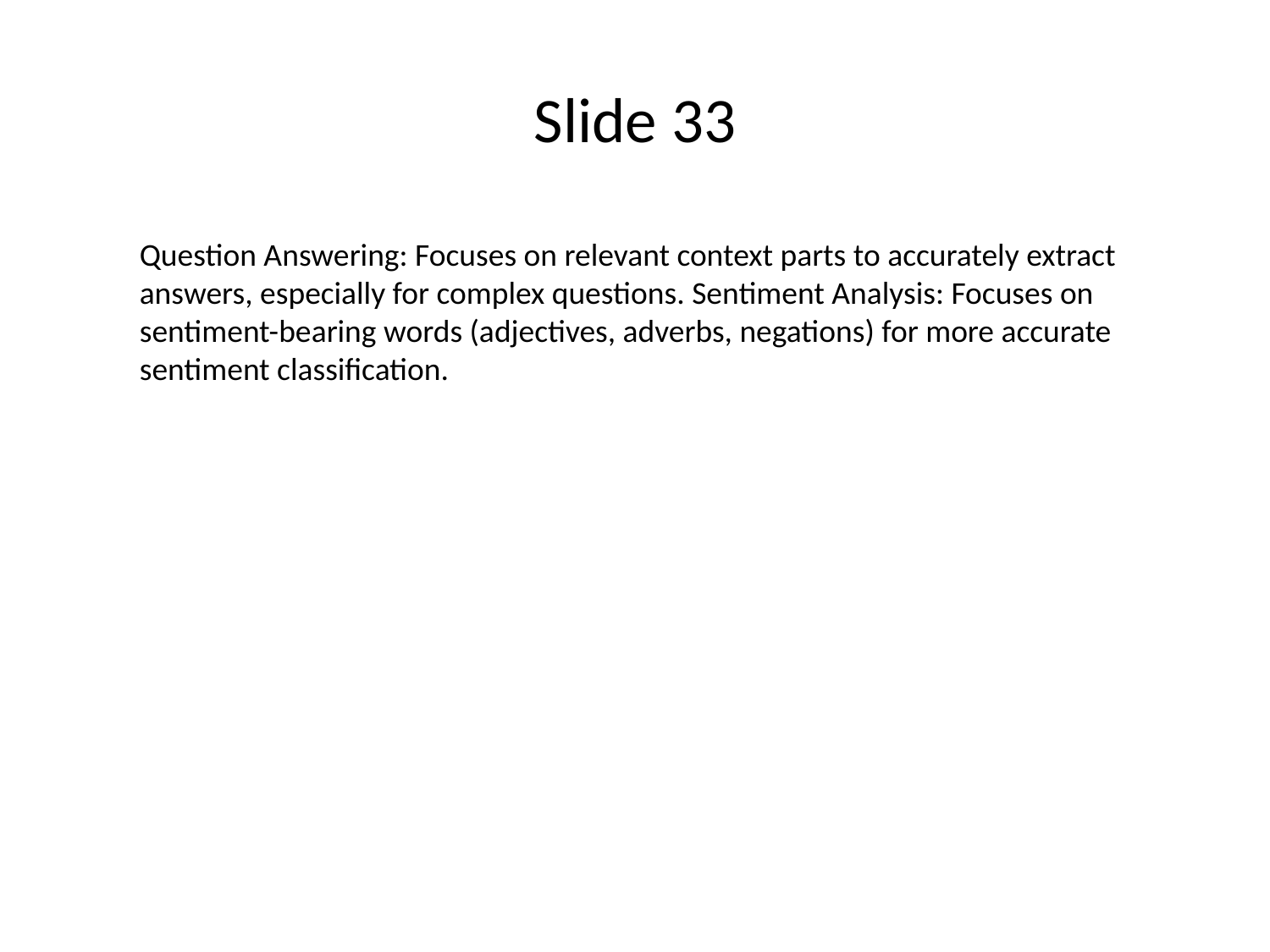

# Slide 33

Question Answering: Focuses on relevant context parts to accurately extract answers, especially for complex questions. Sentiment Analysis: Focuses on sentiment-bearing words (adjectives, adverbs, negations) for more accurate sentiment classification.